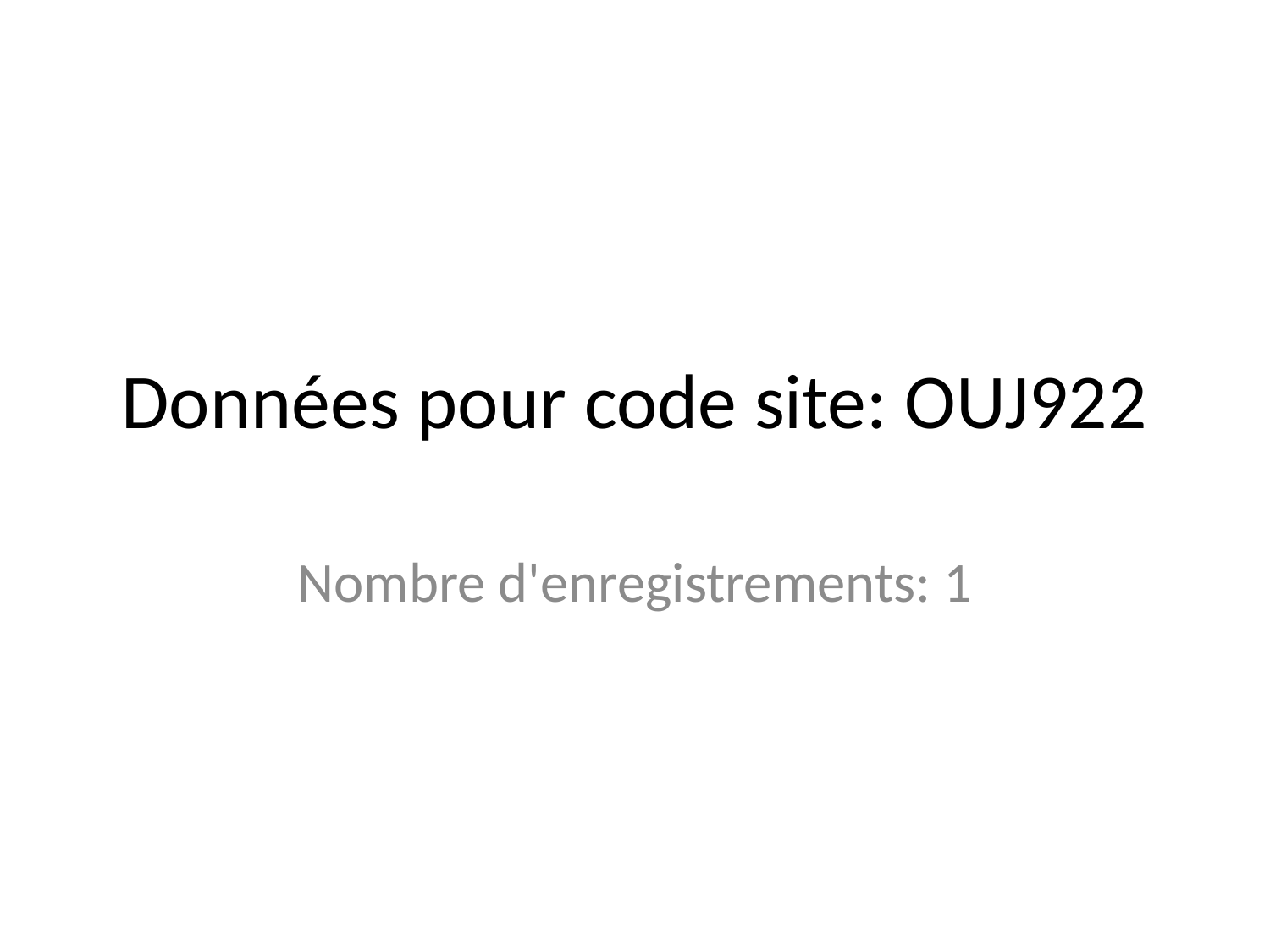

# Données pour code site: OUJ922
Nombre d'enregistrements: 1